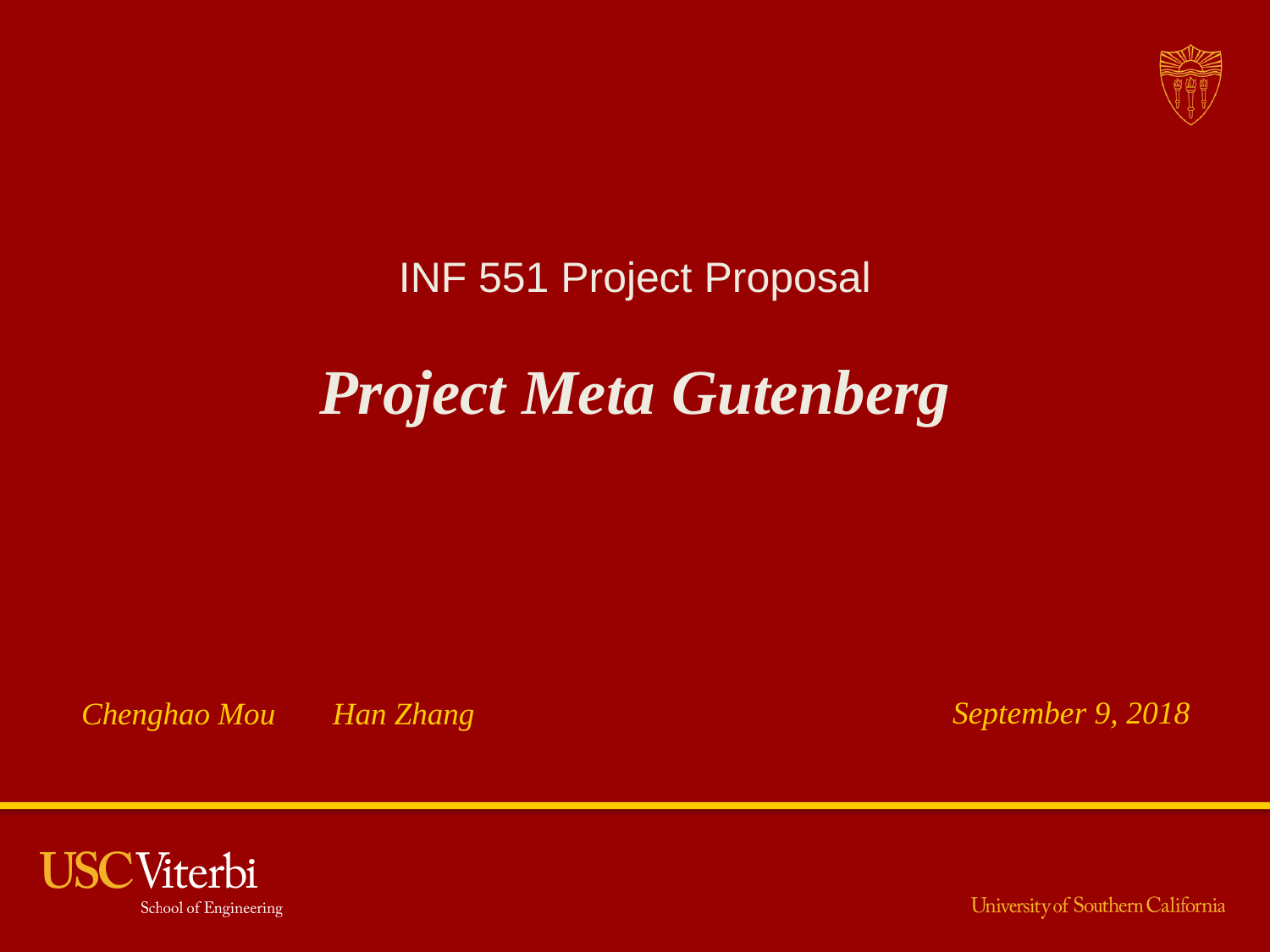

INF 551 Project Proposal

Project Meta Gutenberg
September 9, 2018
Chenghao Mou	Han Zhang